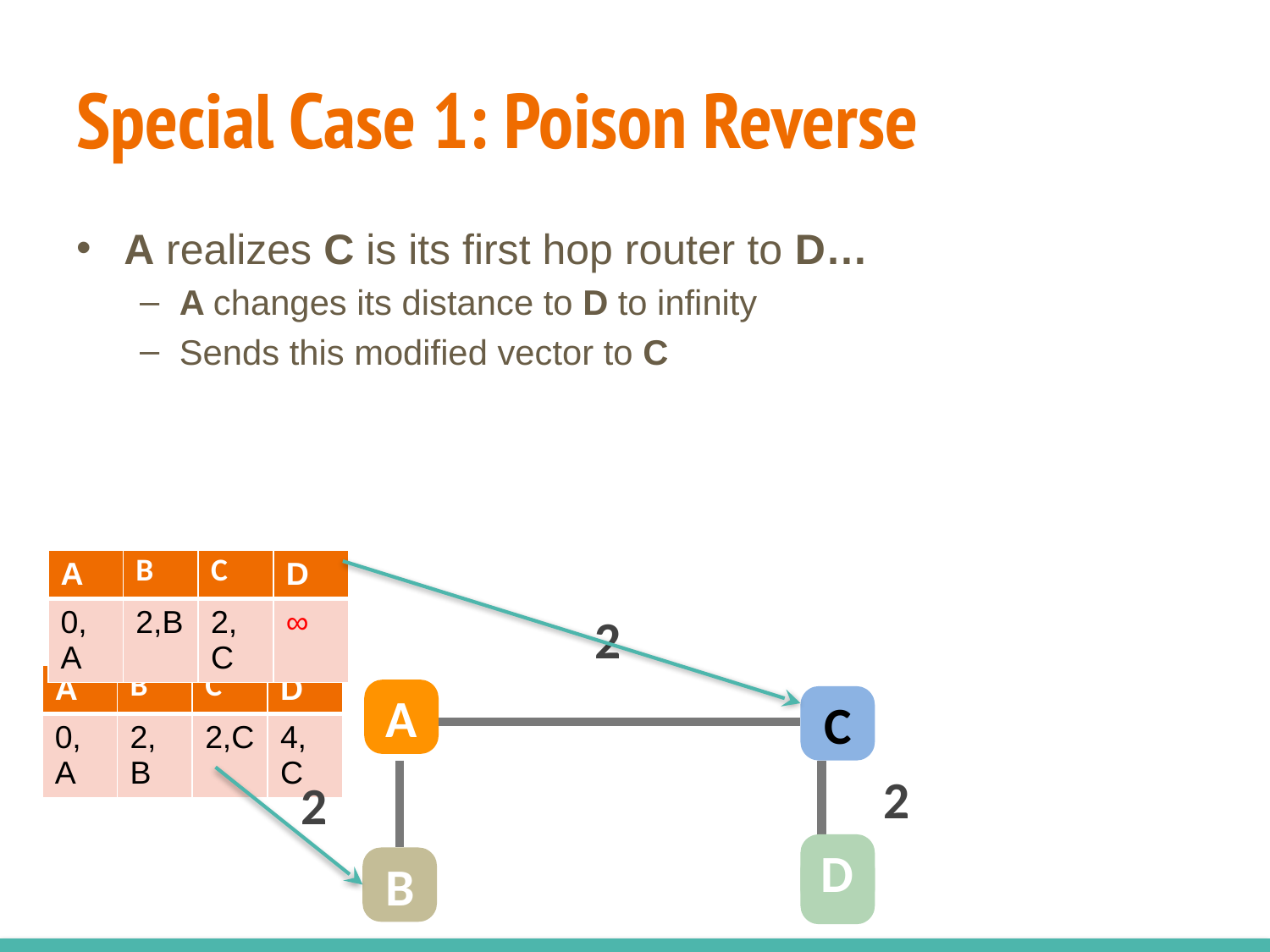

# Special Case 1: Poison Reverse
A realizes C is its first hop router to D…
A changes its distance to D to infinity
Sends this modified vector to C
| A | B | C | D |
| --- | --- | --- | --- |
| 0, A | 2,B | 2, C | ∞ |
2
| A | B | C | D |
| --- | --- | --- | --- |
| 0, A | 2, B | 2,C | 4, C |
A
C
2
2
D
B
D